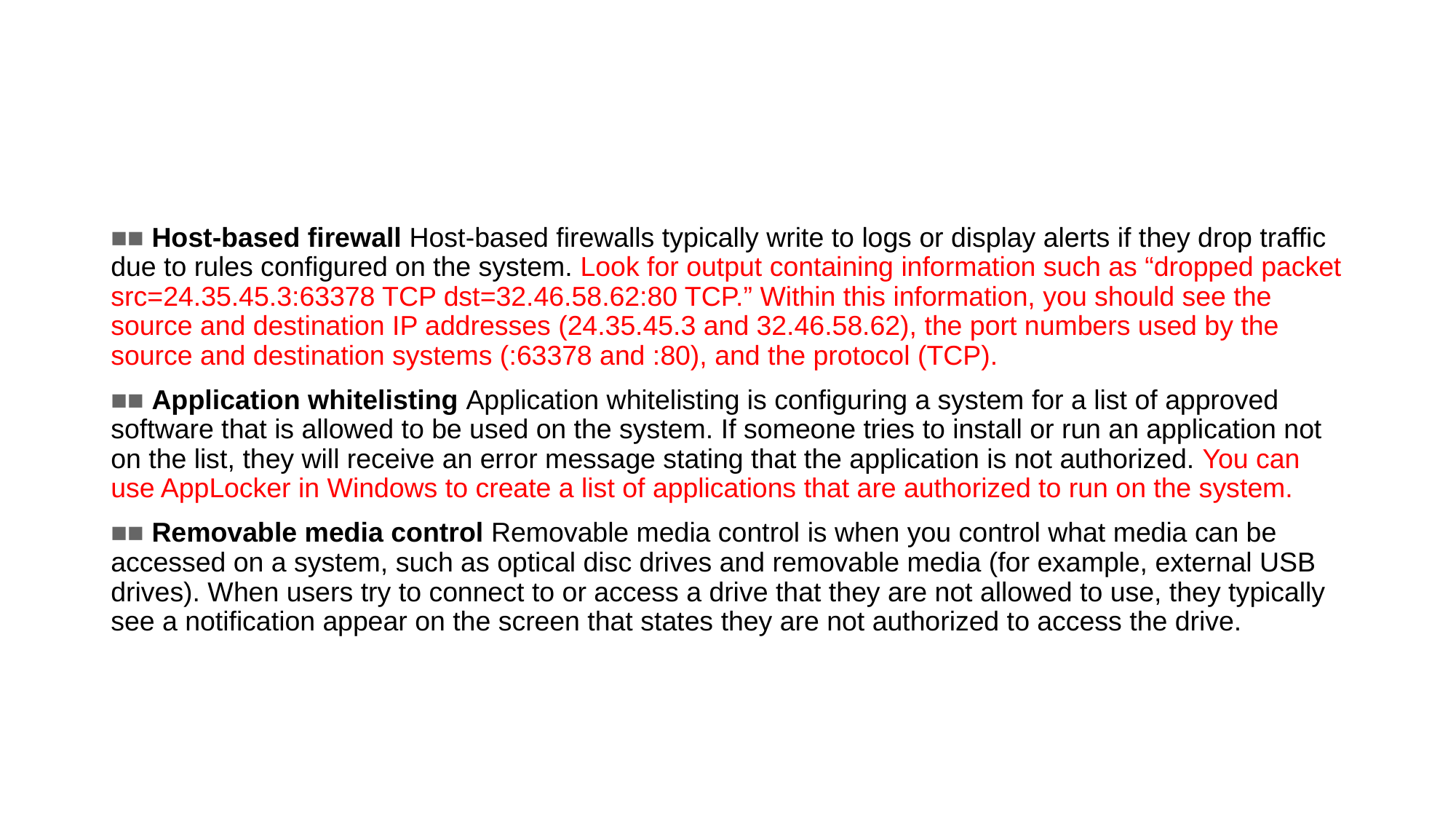

#
■■ Host-based firewall Host-based firewalls typically write to logs or display alerts if they drop traffic due to rules configured on the system. Look for output containing information such as “dropped packet src=24.35.45.3:63378 TCP dst=32.46.58.62:80 TCP.” Within this information, you should see the source and destination IP addresses (24.35.45.3 and 32.46.58.62), the port numbers used by the source and destination systems (:63378 and :80), and the protocol (TCP).
■■ Application whitelisting Application whitelisting is configuring a system for a list of approved software that is allowed to be used on the system. If someone tries to install or run an application not on the list, they will receive an error message stating that the application is not authorized. You can use AppLocker in Windows to create a list of applications that are authorized to run on the system.
■■ Removable media control Removable media control is when you control what media can be accessed on a system, such as optical disc drives and removable media (for example, external USB drives). When users try to connect to or access a drive that they are not allowed to use, they typically see a notification appear on the screen that states they are not authorized to access the drive.